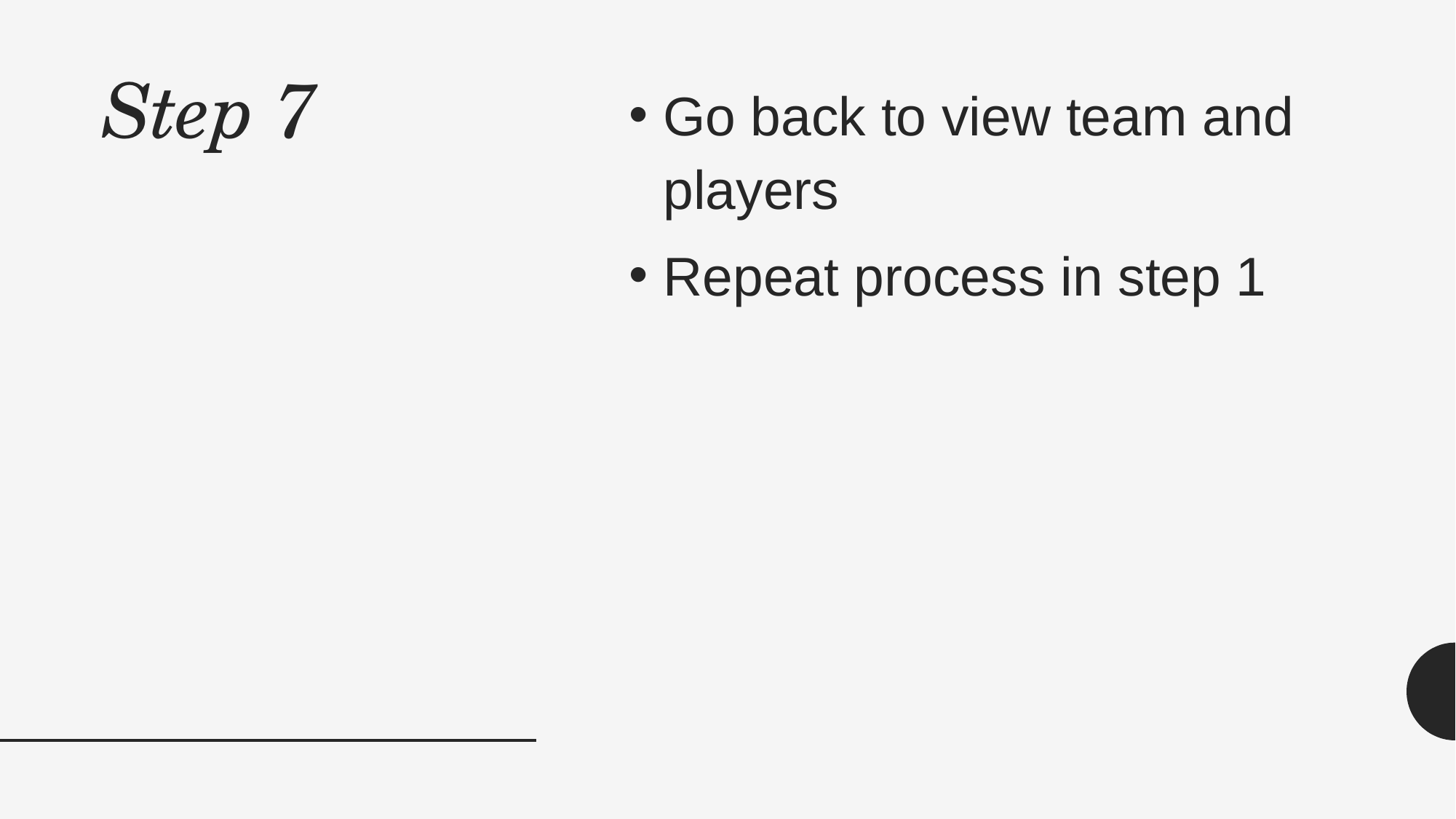

# Step 7
Go back to view team and players
Repeat process in step 1